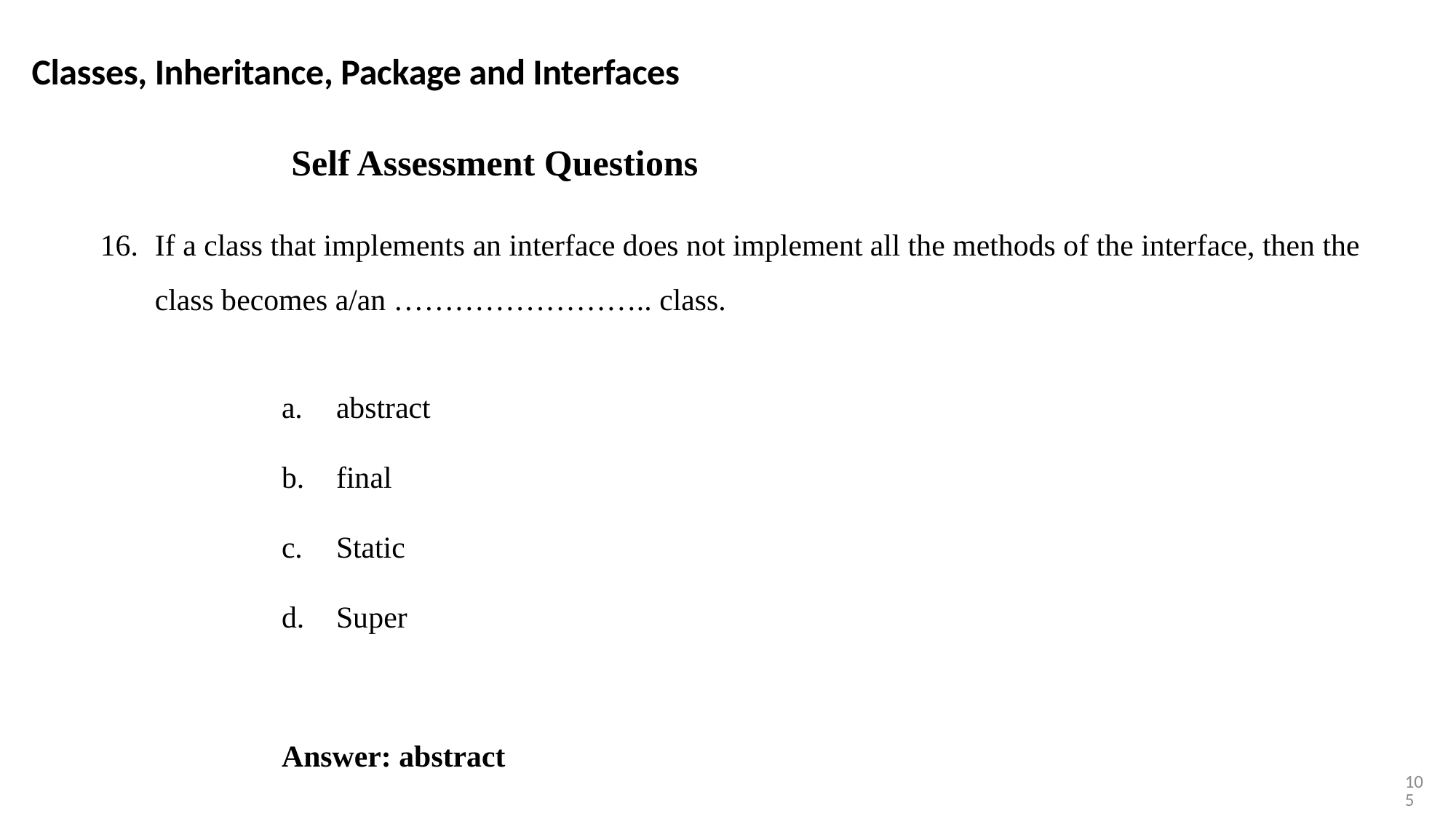

Classes, Inheritance, Package and Interfaces
Self Assessment Questions
If a class that implements an interface does not implement all the methods of the interface, then the class becomes a/an …………………….. class.
abstract
final
Static
Super

Answer: abstract
105